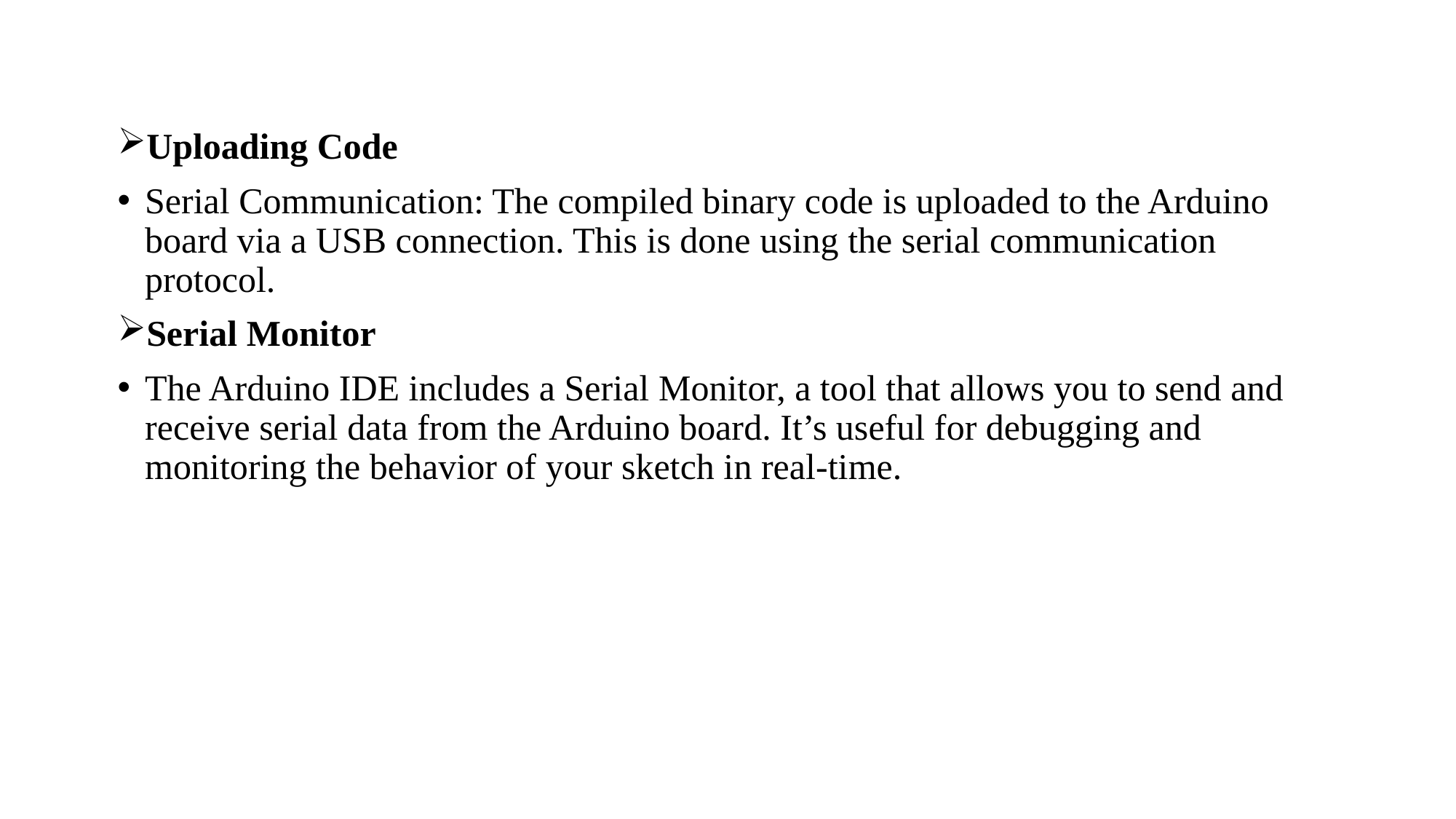

Uploading Code
Serial Communication: The compiled binary code is uploaded to the Arduino board via a USB connection. This is done using the serial communication protocol.
Serial Monitor
The Arduino IDE includes a Serial Monitor, a tool that allows you to send and receive serial data from the Arduino board. It’s useful for debugging and monitoring the behavior of your sketch in real-time.